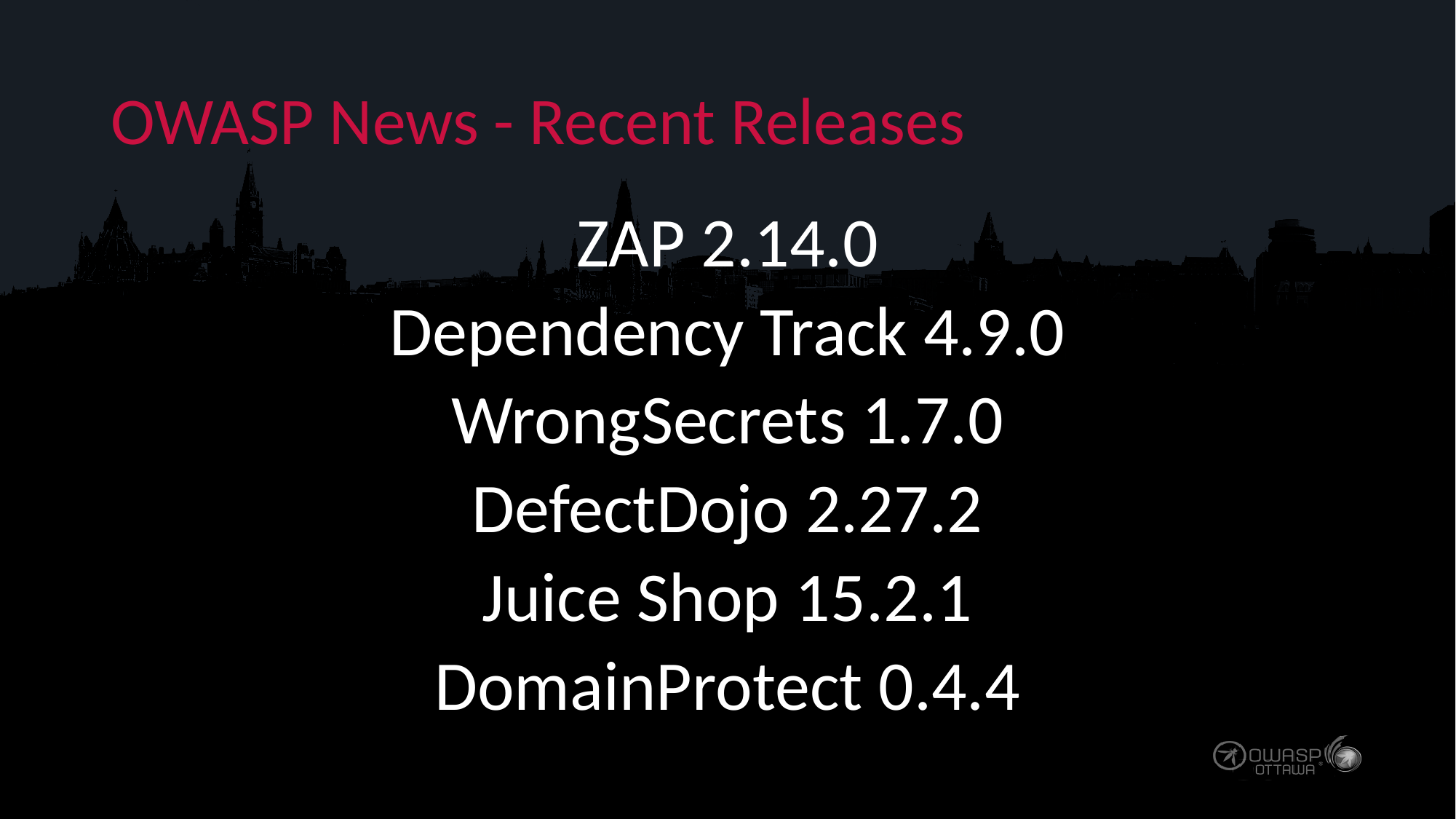

# OWASP News - Recent Releases
ZAP 2.14.0
Dependency Track 4.9.0
WrongSecrets 1.7.0
DefectDojo 2.27.2
Juice Shop 15.2.1
DomainProtect 0.4.4